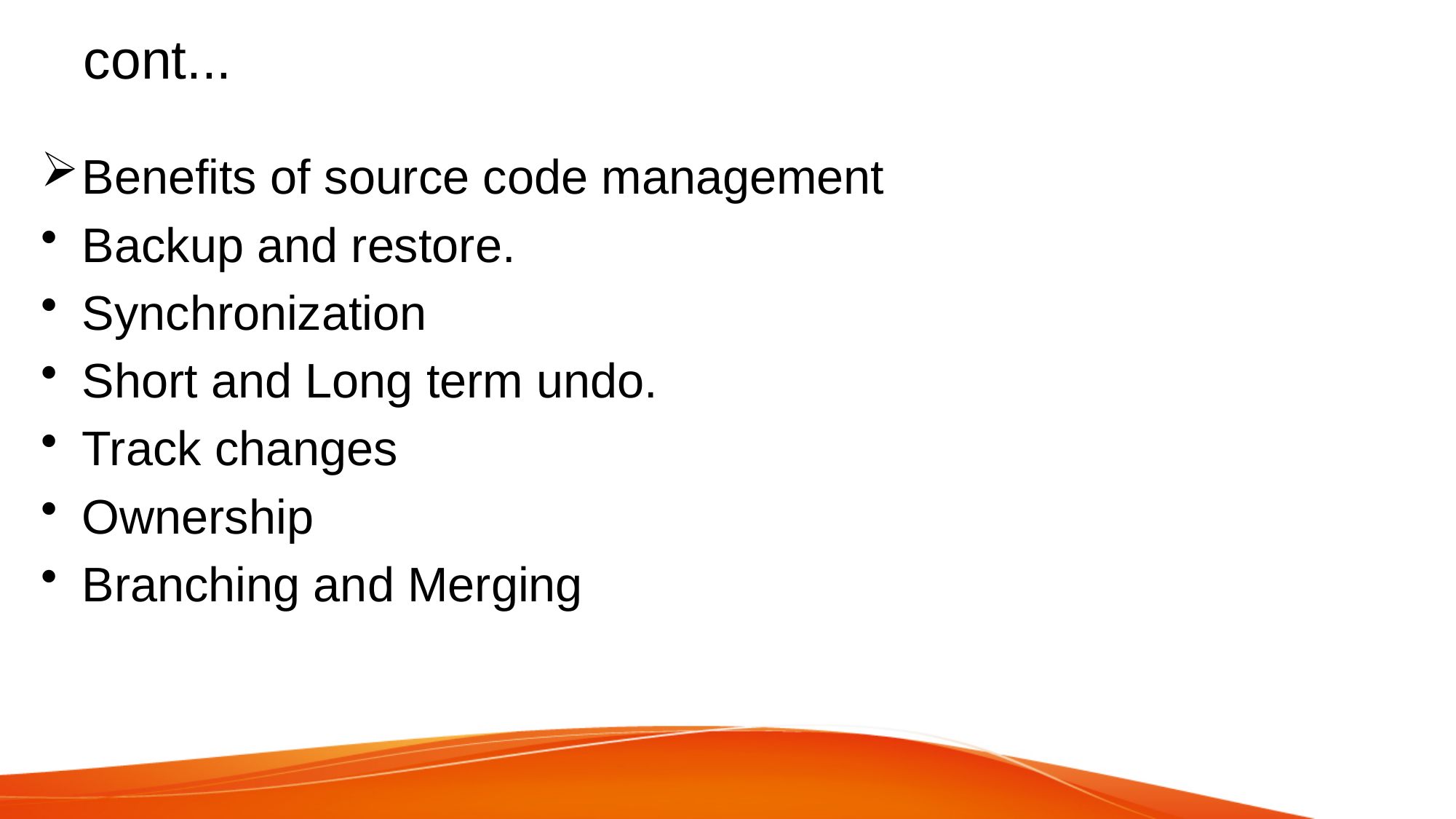

# cont...
Benefits of source code management
Backup and restore.
Synchronization
Short and Long term undo.
Track changes
Ownership
Branching and Merging